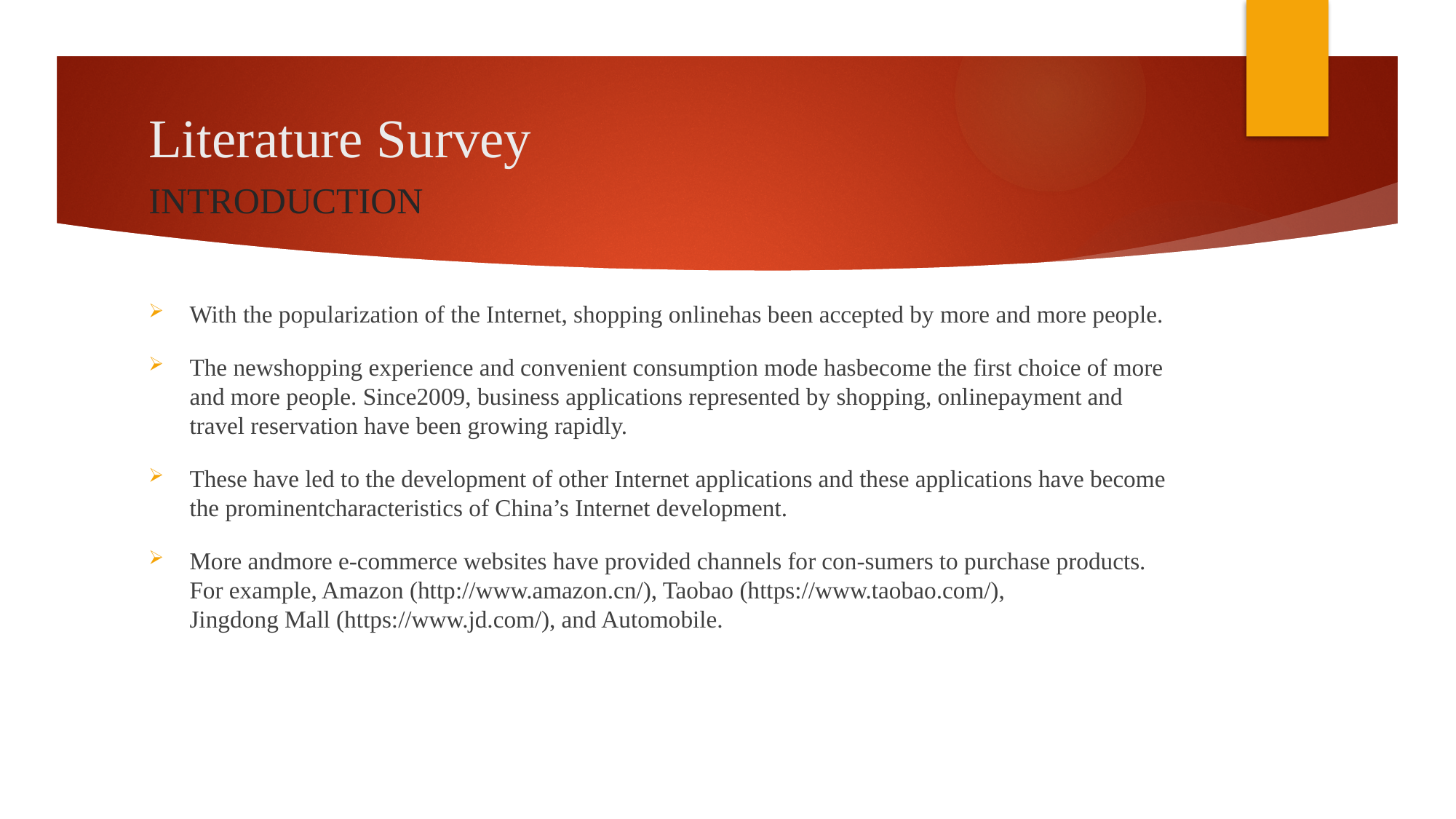

# Literature Survey
INTRODUCTION

With the popularization of the Internet, shopping onlinehas been accepted by more and more people.
The newshopping experience and convenient consumption mode hasbecome the first choice of more and more people. Since2009, business applications represented by shopping, onlinepayment and travel reservation have been growing rapidly.
These have led to the development of other Internet applications and these applications have become the prominentcharacteristics of China’s Internet development.
More andmore e-commerce websites have provided channels for con-sumers to purchase products. For example, Amazon (http://www.amazon.cn/), Taobao (https://www.taobao.com/),
Jingdong Mall (https://www.jd.com/), and Automobile.